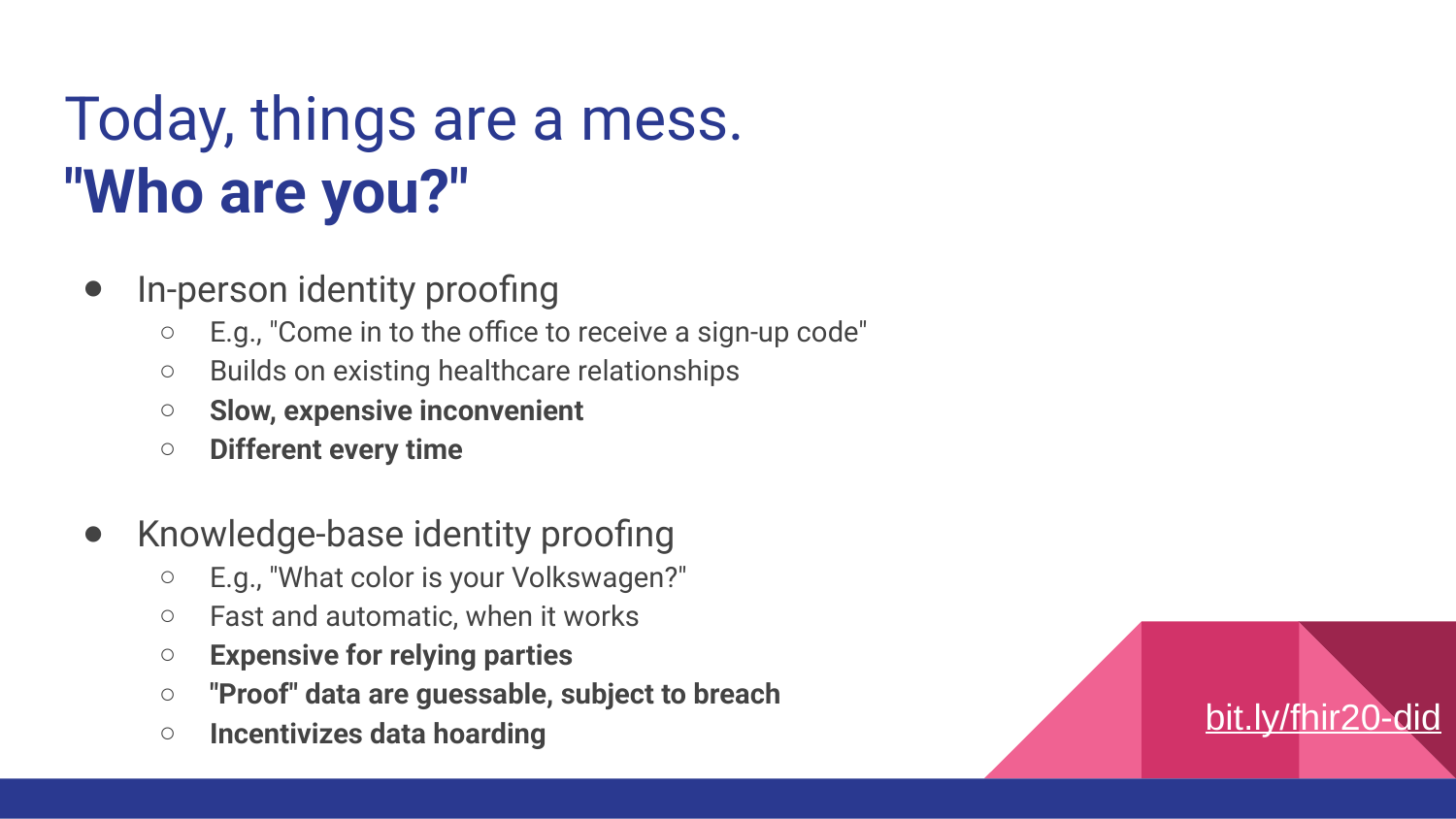

# Today, things are a mess.
"Who are you?"
In-person identity proofing
E.g., "Come in to the office to receive a sign-up code"
Builds on existing healthcare relationships
Slow, expensive inconvenient
Different every time
Knowledge-base identity proofing
E.g., "What color is your Volkswagen?"
Fast and automatic, when it works
Expensive for relying parties
"Proof" data are guessable, subject to breach
Incentivizes data hoarding
bit.ly/fhir20-did